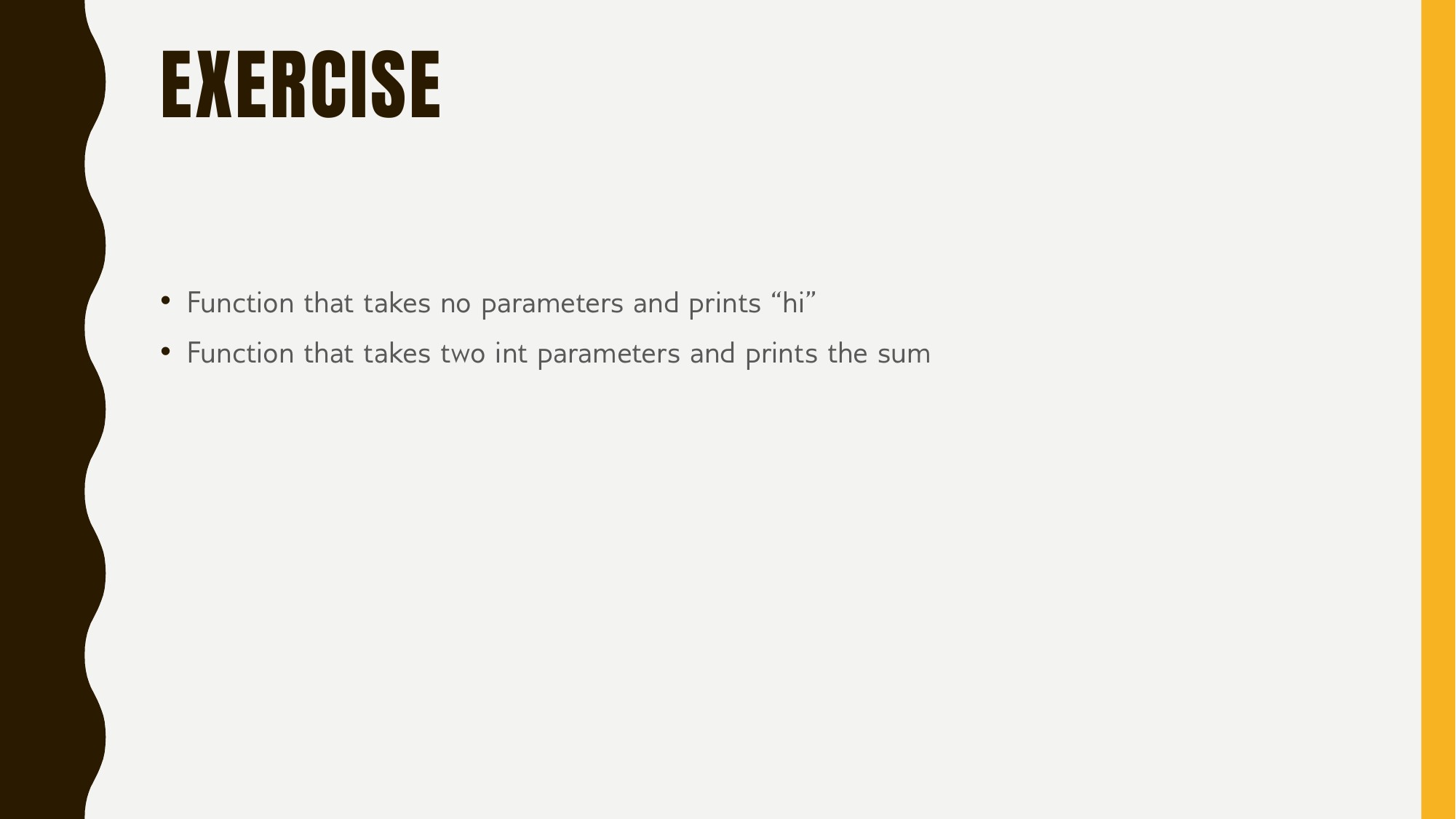

# Exercise
Function that takes no parameters and prints “hi”
Function that takes two int parameters and prints the sum